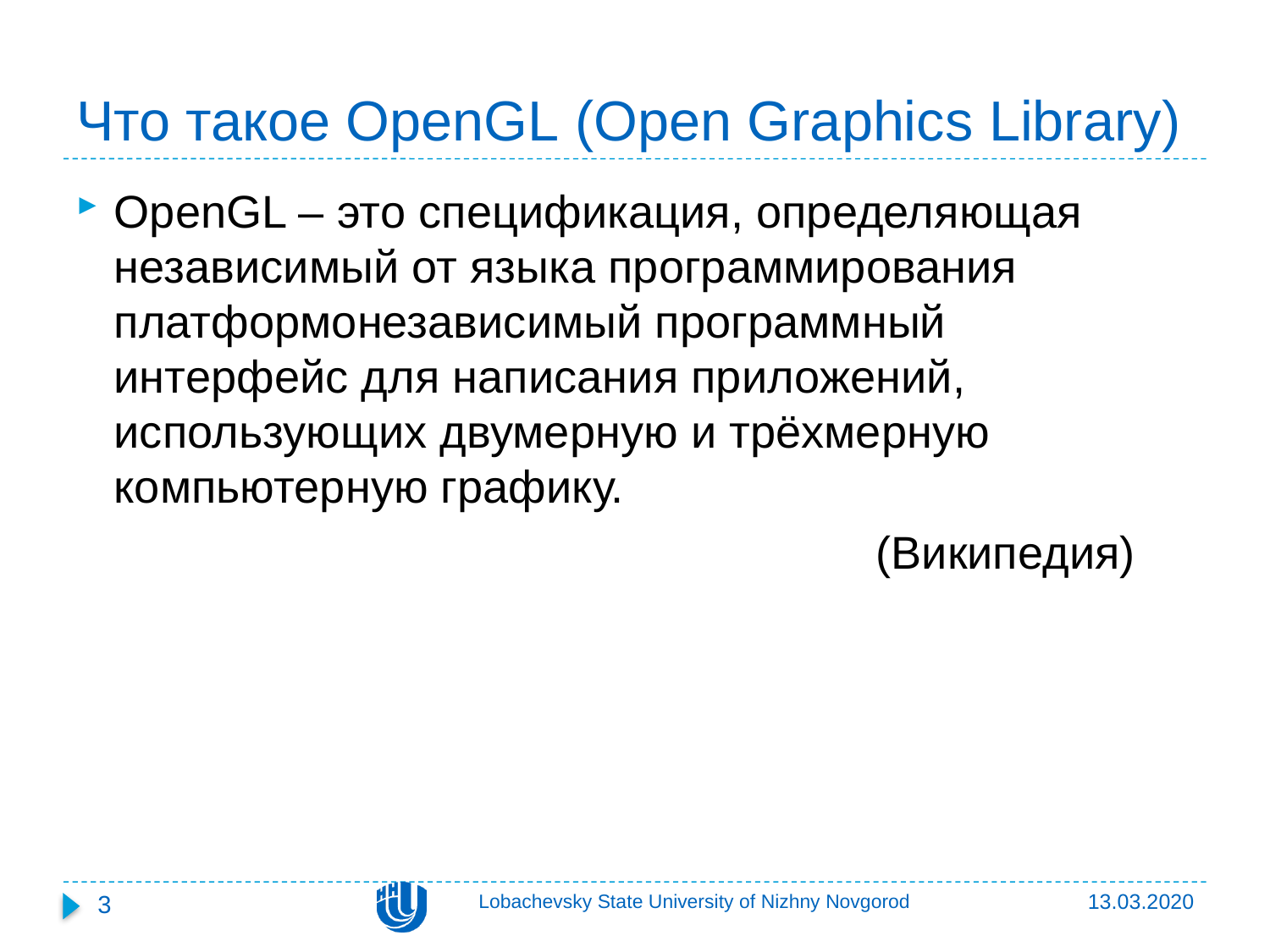

# Что такое OpenGL (Open Graphics Library)
OpenGL – это спецификация, определяющая независимый от языка программирования платформонезависимый программный интерфейс для написания приложений, использующих двумерную и трёхмерную компьютерную графику.
							(Википедия)

3
Lobachevsky State University of Nizhny Novgorod
13.03.2020